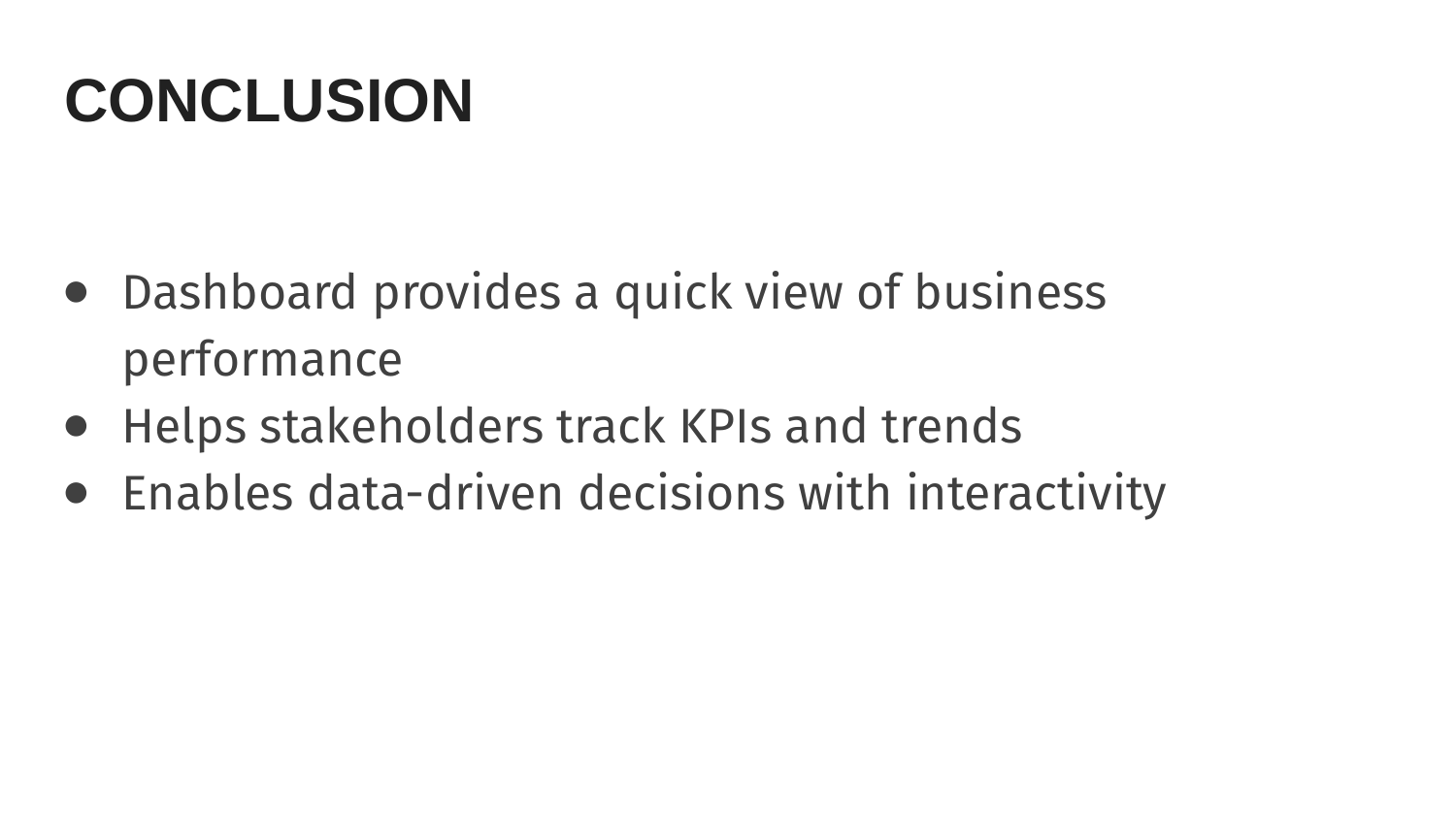

# CONCLUSION
Dashboard provides a quick view of business performance
Helps stakeholders track KPIs and trends
Enables data-driven decisions with interactivity